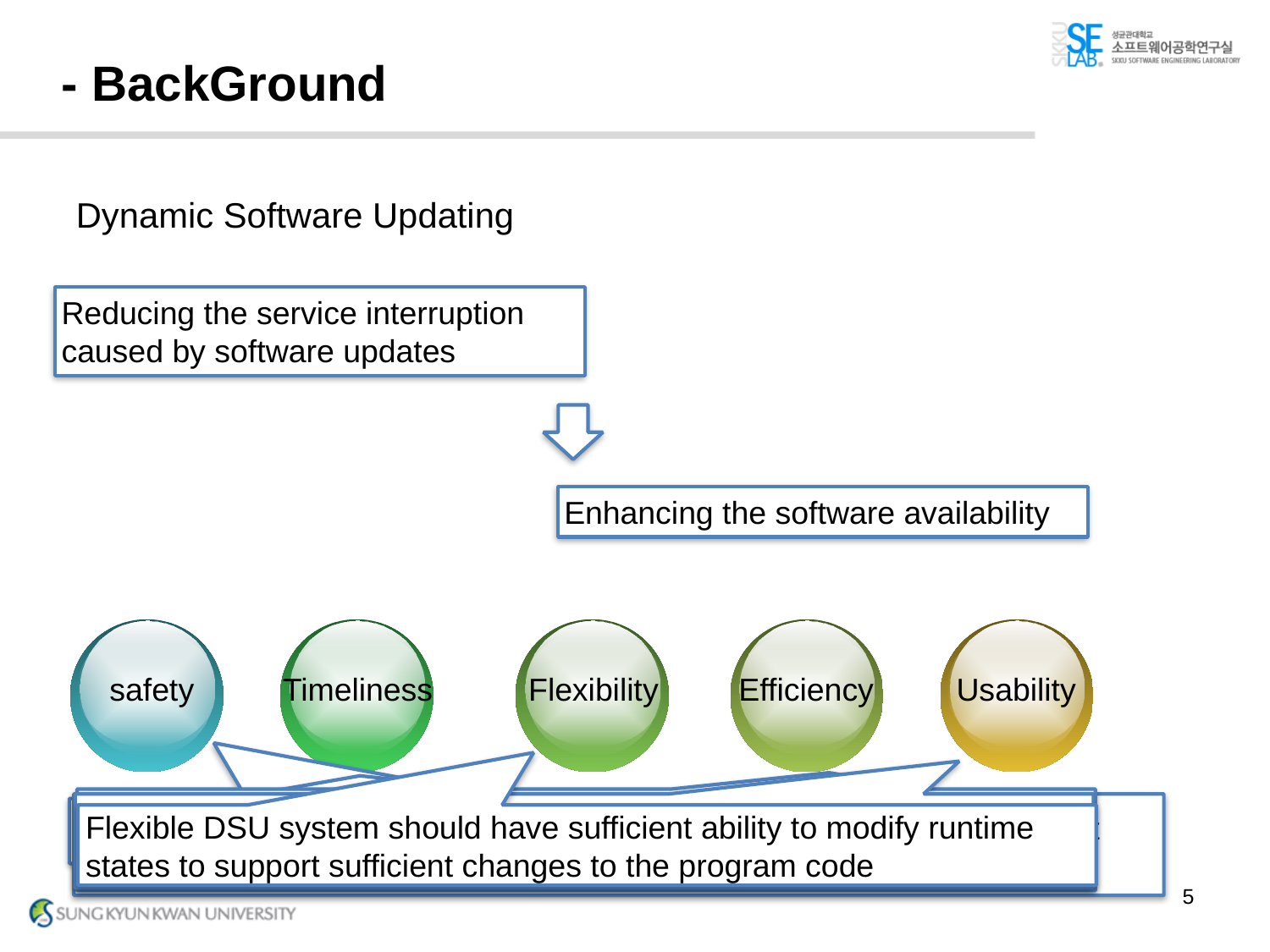

# - BackGround
Dynamic Software Updating
Reducing the service interruption caused by software updates

Enhancing the software availability

safety

Timeliness

Flexibility

Efficiency

Usability

An efficient DSU system should not introduce long service disruption during update

Most DSU systems cannot update the active methods and have to wait until those changed active methods finish the execution.

An extremely ease-to-use DSU system should be fully automated.

Guaranteed various kinds of safety such as type safety
Flexible DSU system should have sufficient ability to modify runtime states to support sufficient changes to the program code

5